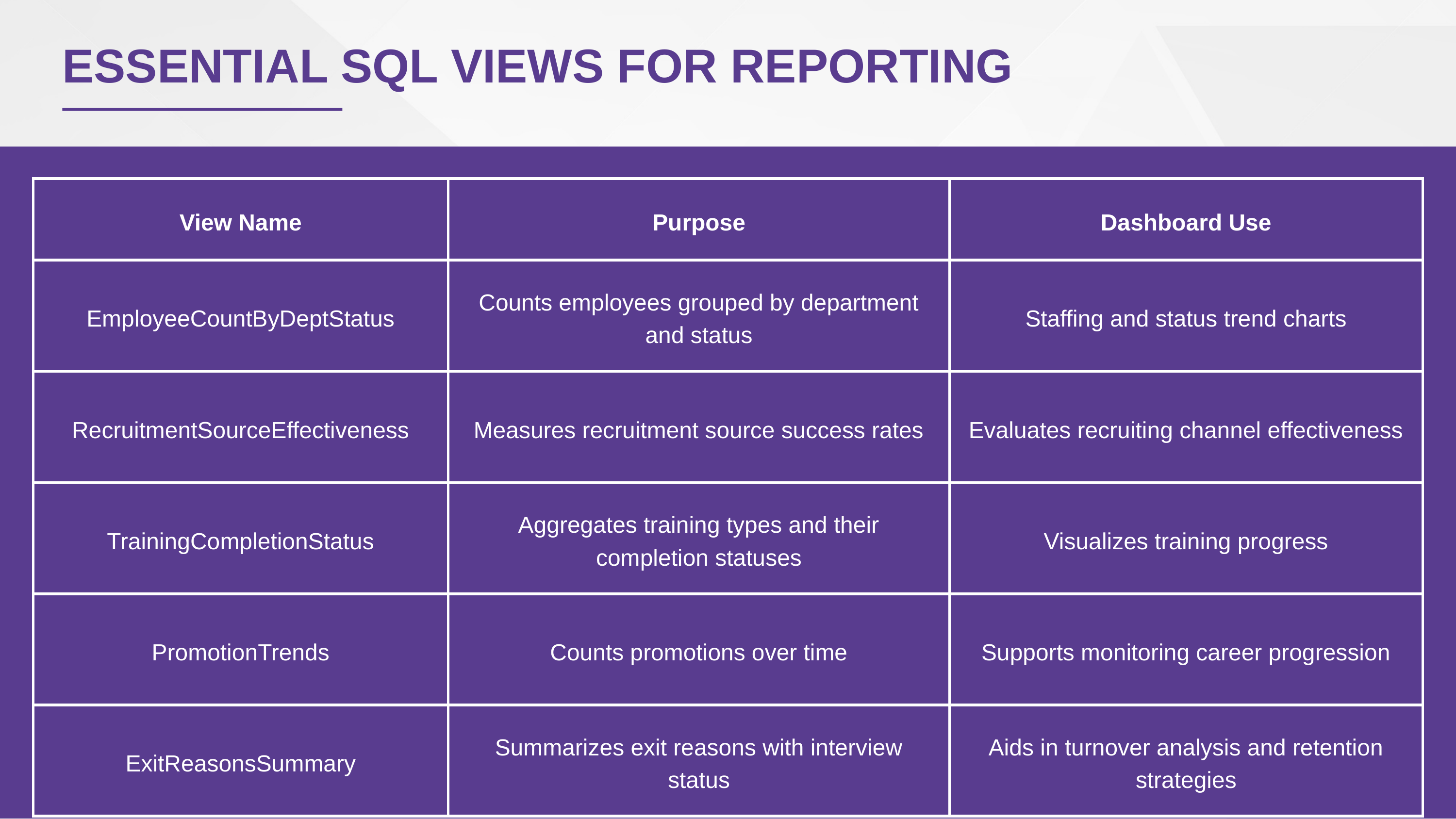

ESSENTIAL SQL VIEWS FOR REPORTING

| View Name | Purpose | Dashboard Use |
| --- | --- | --- |
| EmployeeCountByDeptStatus | Counts employees grouped by department and status | Staffing and status trend charts |
| RecruitmentSourceEffectiveness | Measures recruitment source success rates | Evaluates recruiting channel effectiveness |
| TrainingCompletionStatus | Aggregates training types and their completion statuses | Visualizes training progress |
| PromotionTrends | Counts promotions over time | Supports monitoring career progression |
| ExitReasonsSummary | Summarizes exit reasons with interview status | Aids in turnover analysis and retention strategies |